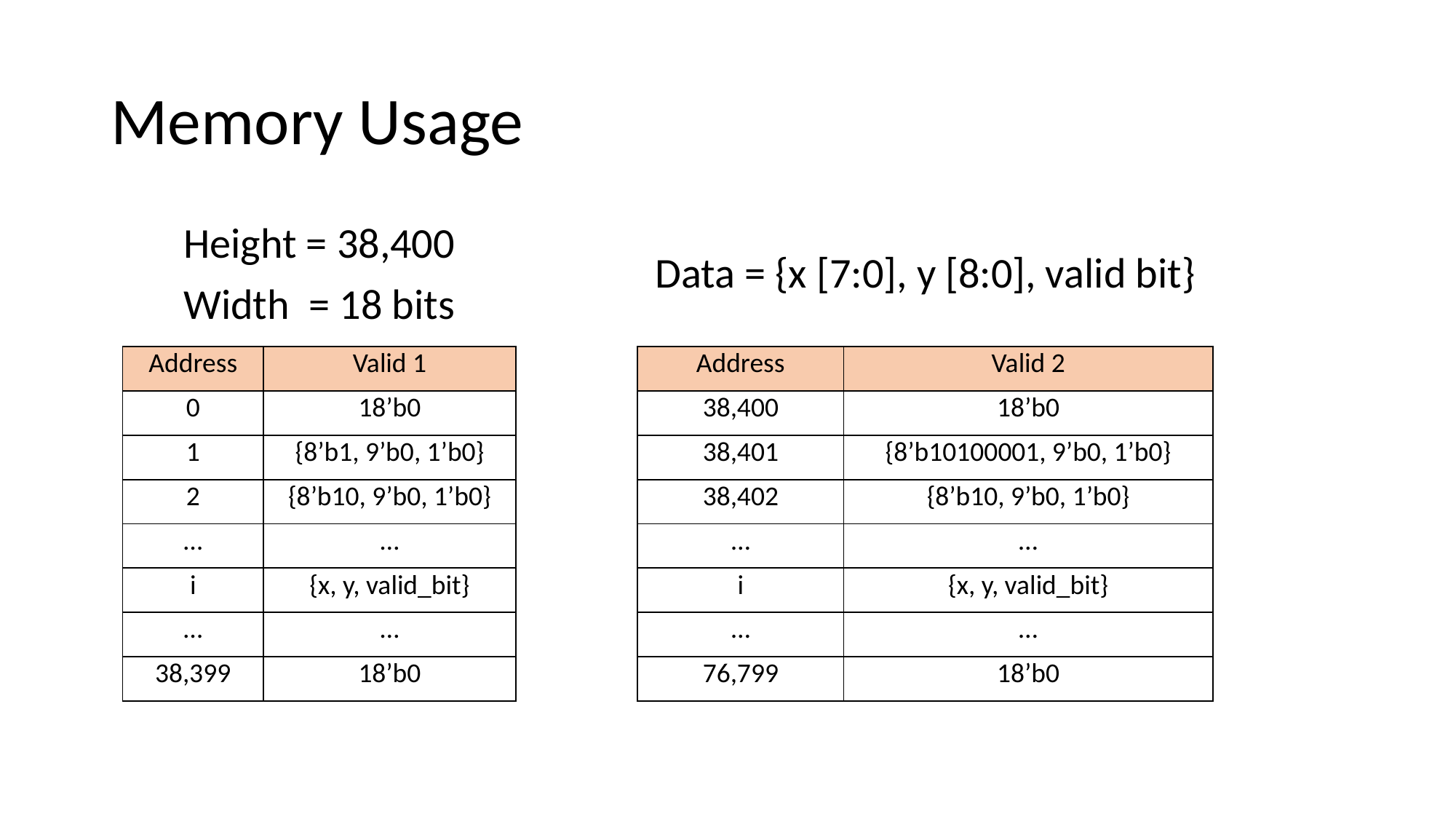

# Memory Usage
Height = 38,400
Width  = 18 bits
Data = {x [7:0], y [8:0], valid bit}
| Address | Valid 1 |
| --- | --- |
| 0 | 18’b0 |
| 1 | {8’b1, 9’b0, 1’b0} |
| 2 | {8’b10, 9’b0, 1’b0} |
| … | … |
| i | {x, y, valid\_bit} |
| … | … |
| 38,399 | 18’b0 |
| Address | Valid 2 |
| --- | --- |
| 38,400 | 18’b0 |
| 38,401 | {8’b10100001, 9’b0, 1’b0} |
| 38,402 | {8’b10, 9’b0, 1’b0} |
| … | … |
| i | {x, y, valid\_bit} |
| … | … |
| 76,799 | 18’b0 |